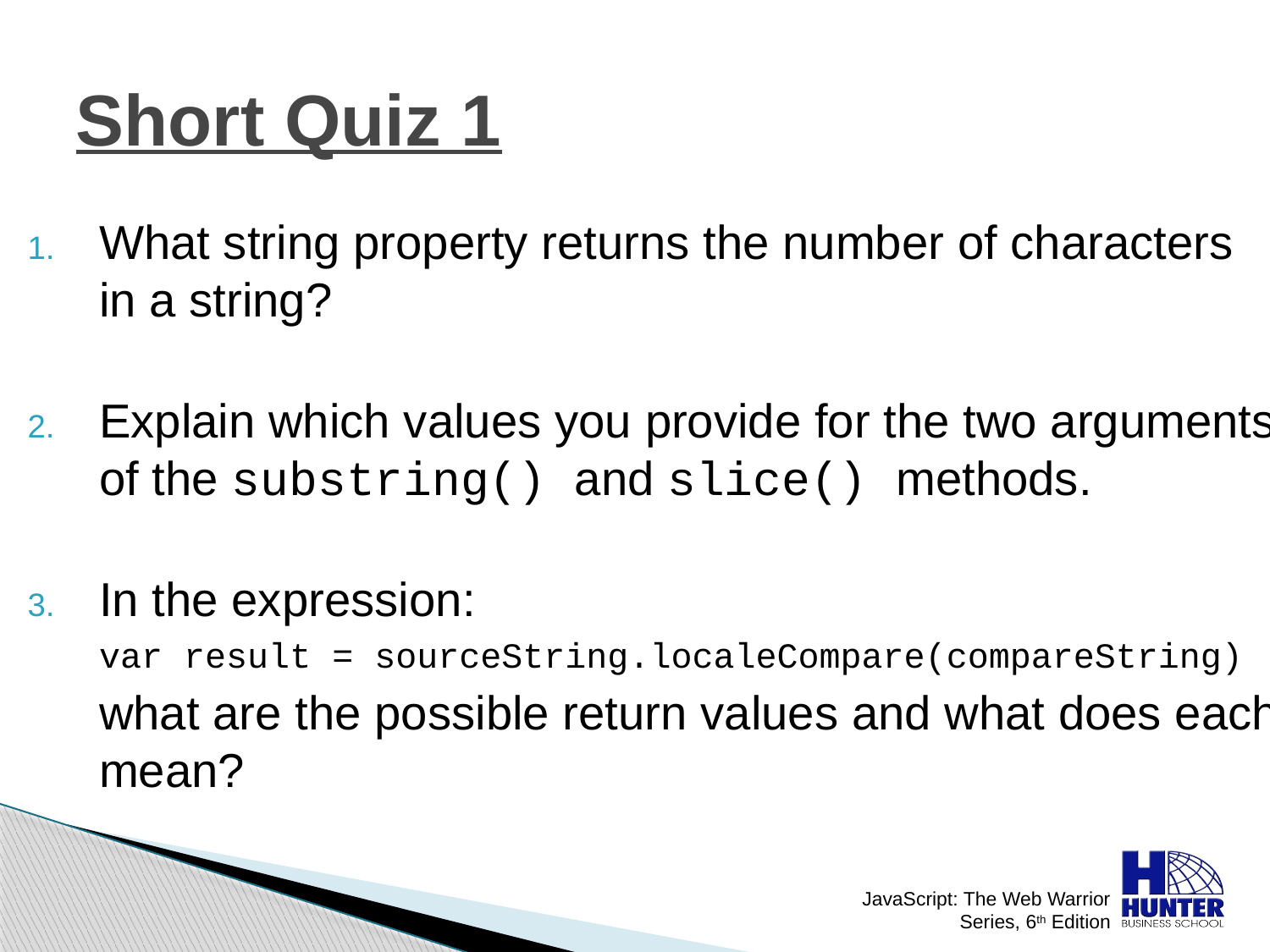

# Short Quiz 1
What string property returns the number of characters in a string?
Explain which values you provide for the two arguments of the substring() and slice() methods.
In the expression:
var result = sourceString.localeCompare(compareString)
what are the possible return values and what does each mean?